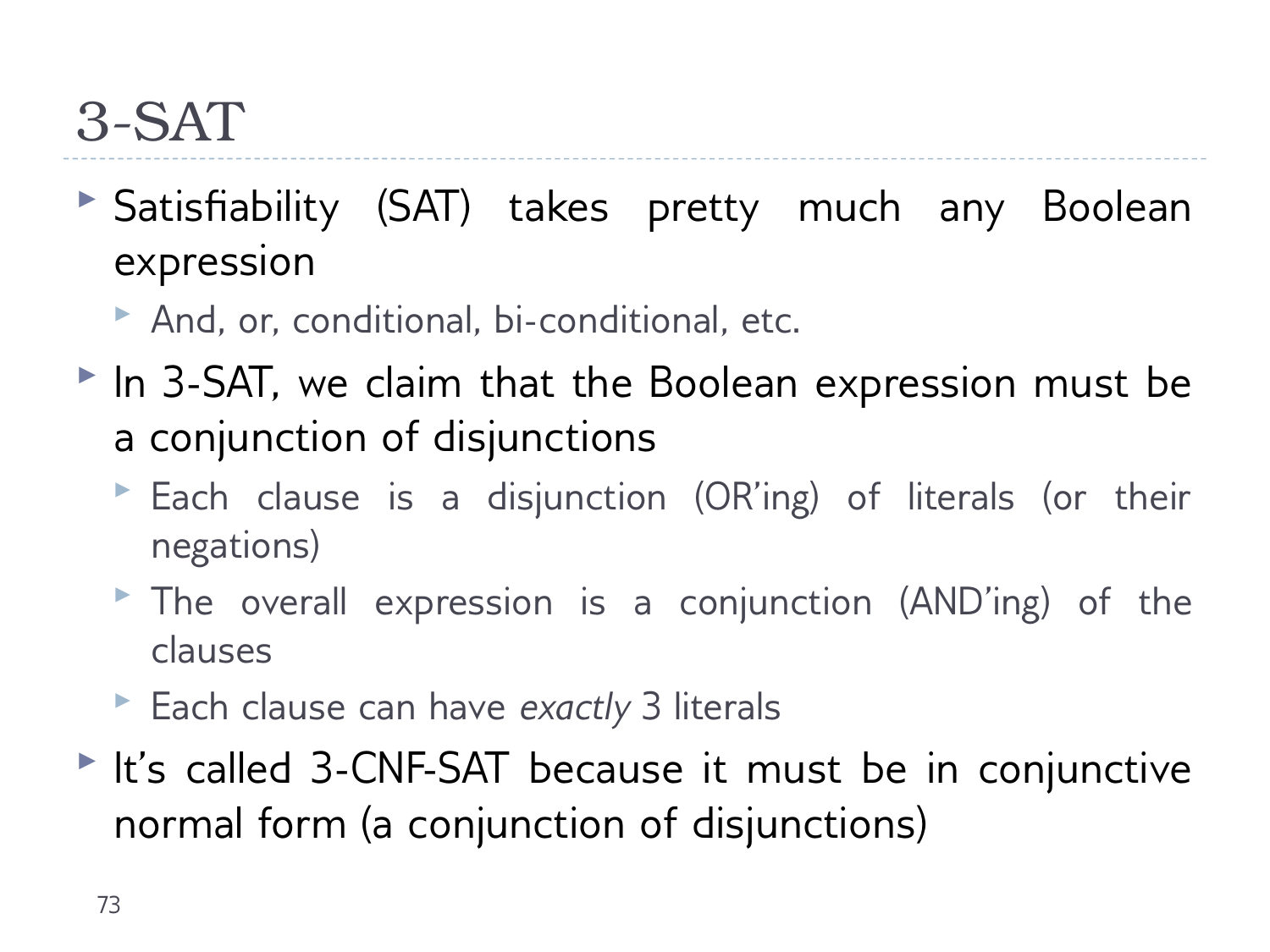

# 3-SAT
Satisfiability (SAT) takes pretty much any Boolean expression
And, or, conditional, bi-conditional, etc.
In 3-SAT, we claim that the Boolean expression must be a conjunction of disjunctions
Each clause is a disjunction (OR’ing) of literals (or their negations)
The overall expression is a conjunction (AND’ing) of the clauses
Each clause can have exactly 3 literals
It’s called 3-CNF-SAT because it must be in conjunctive normal form (a conjunction of disjunctions)
73